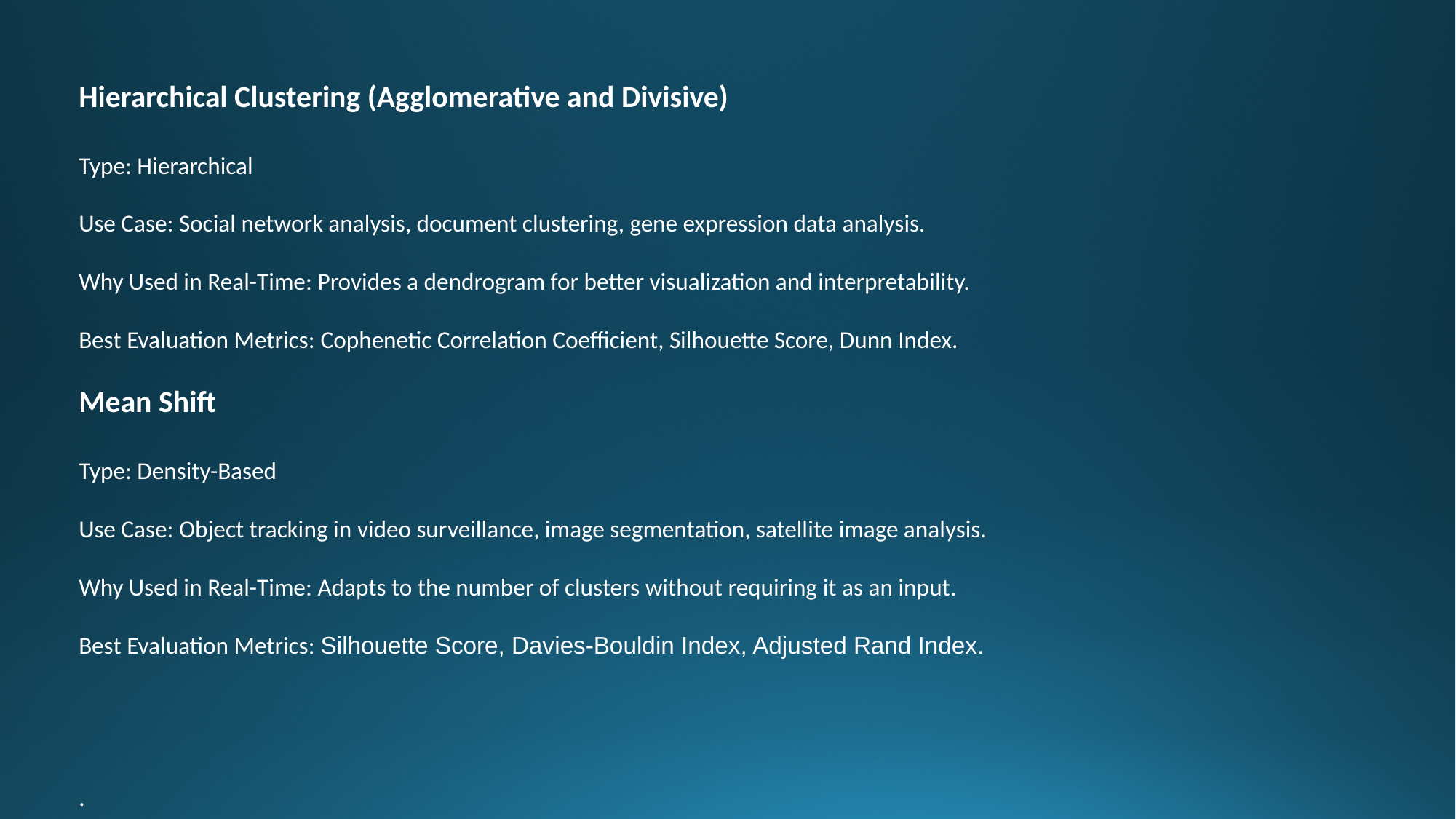

Hierarchical Clustering (Agglomerative and Divisive)

Type: Hierarchical

Use Case: Social network analysis, document clustering, gene expression data analysis.

Why Used in Real-Time: Provides a dendrogram for better visualization and interpretability.

Best Evaluation Metrics: Cophenetic Correlation Coefficient, Silhouette Score, Dunn Index.

Mean Shift

Type: Density-Based

Use Case: Object tracking in video surveillance, image segmentation, satellite image analysis.

Why Used in Real-Time: Adapts to the number of clusters without requiring it as an input.

Best Evaluation Metrics: Silhouette Score, Davies-Bouldin Index, Adjusted Rand Index.

.